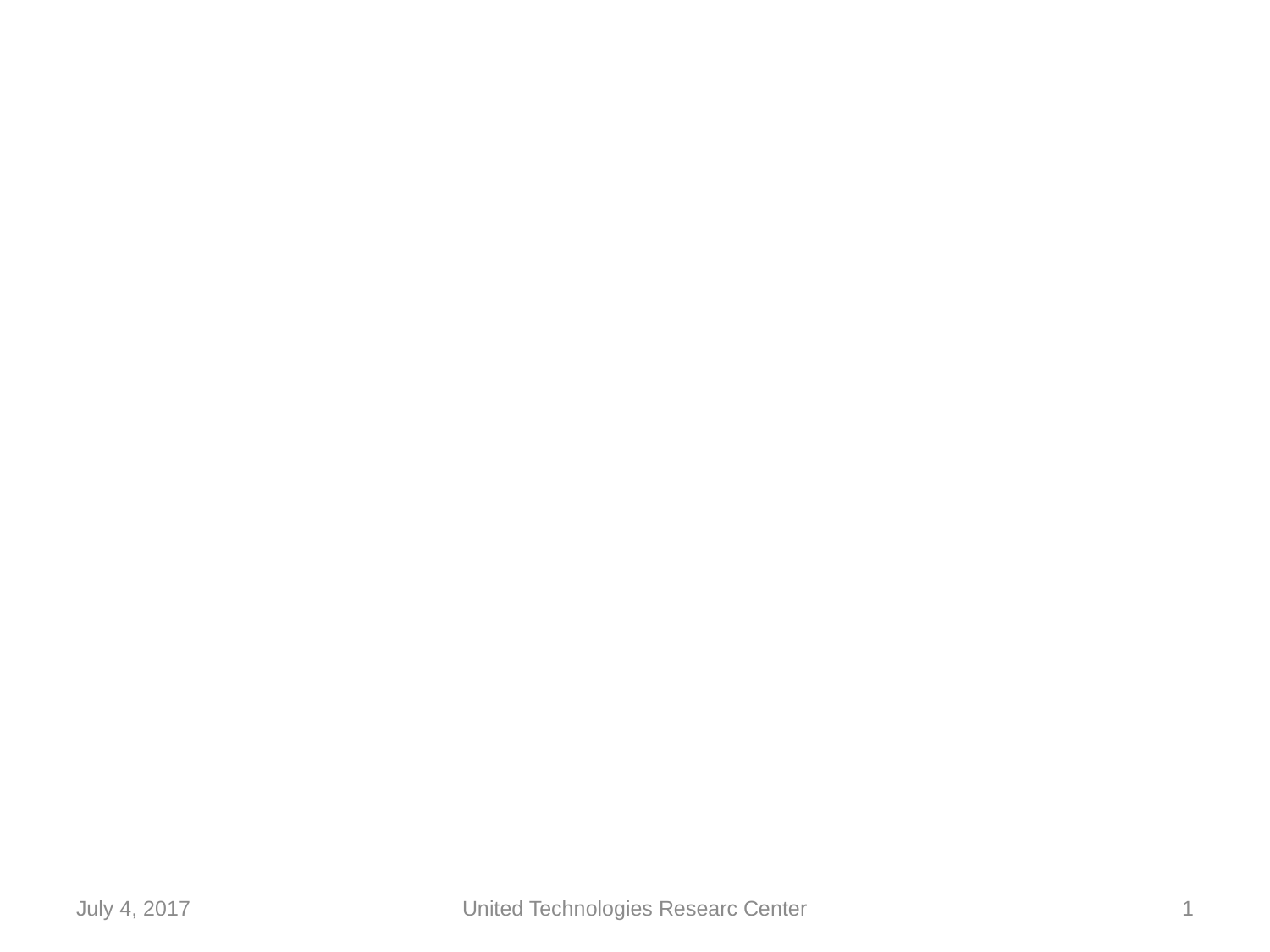

July 4, 2017
United Technologies Researc Center
1